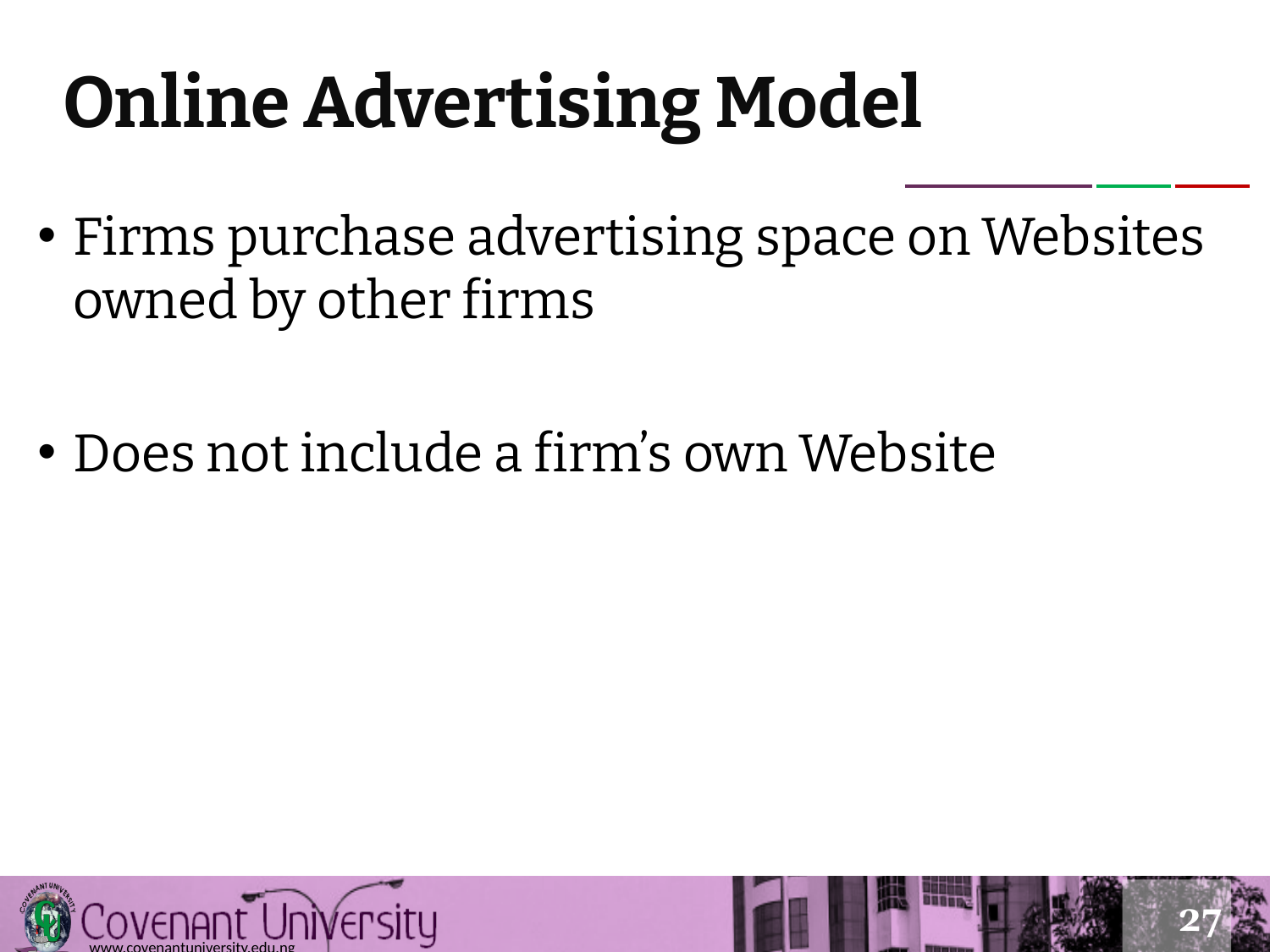

# Online Advertising Model
Firms purchase advertising space on Websites owned by other firms

Does not include a firm’s own Website